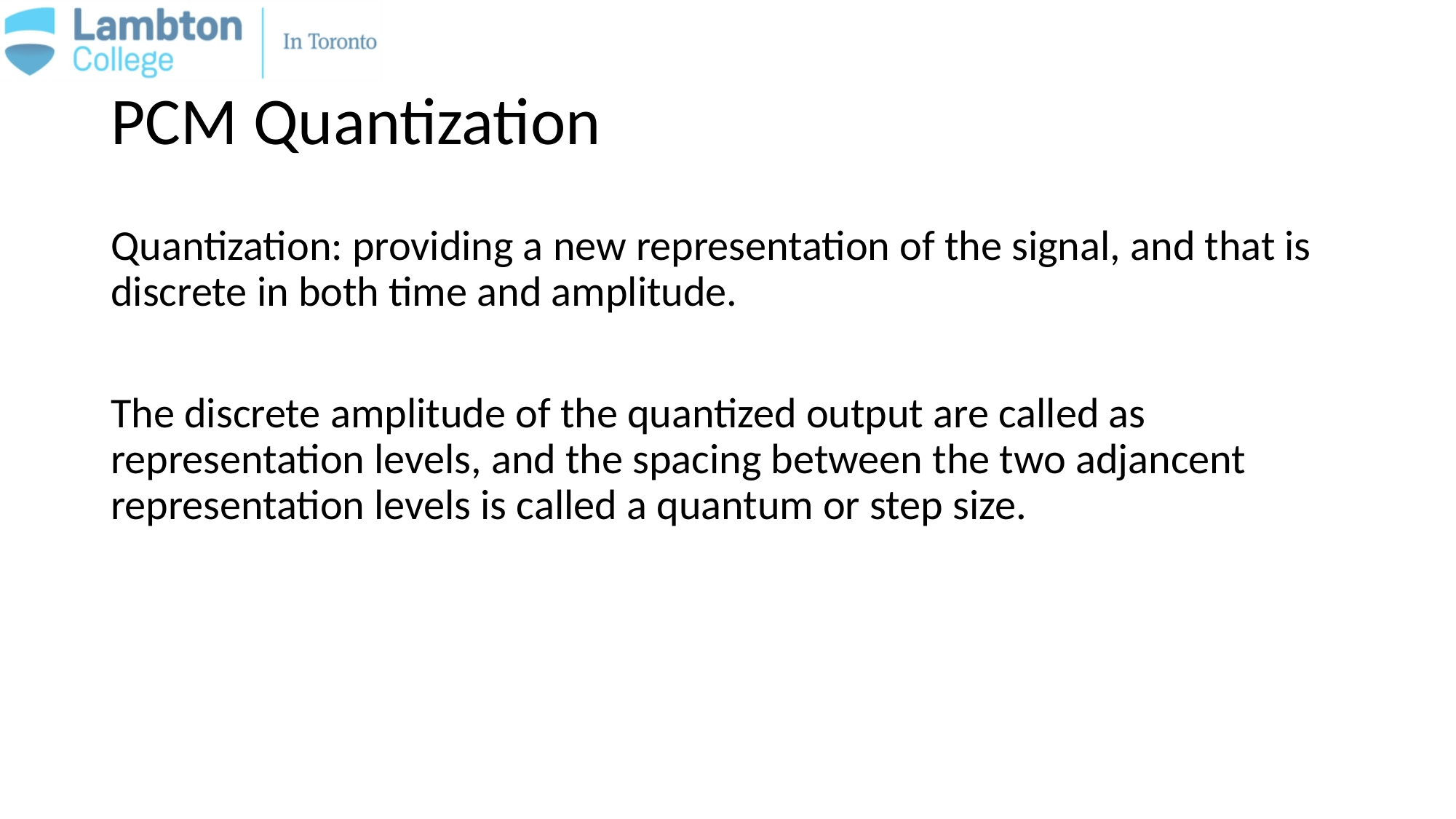

# PCM Quantization
Quantization: providing a new representation of the signal, and that is discrete in both time and amplitude.

The discrete amplitude of the quantized output are called as representation levels, and the spacing between the two adjancent representation levels is called a quantum or step size.